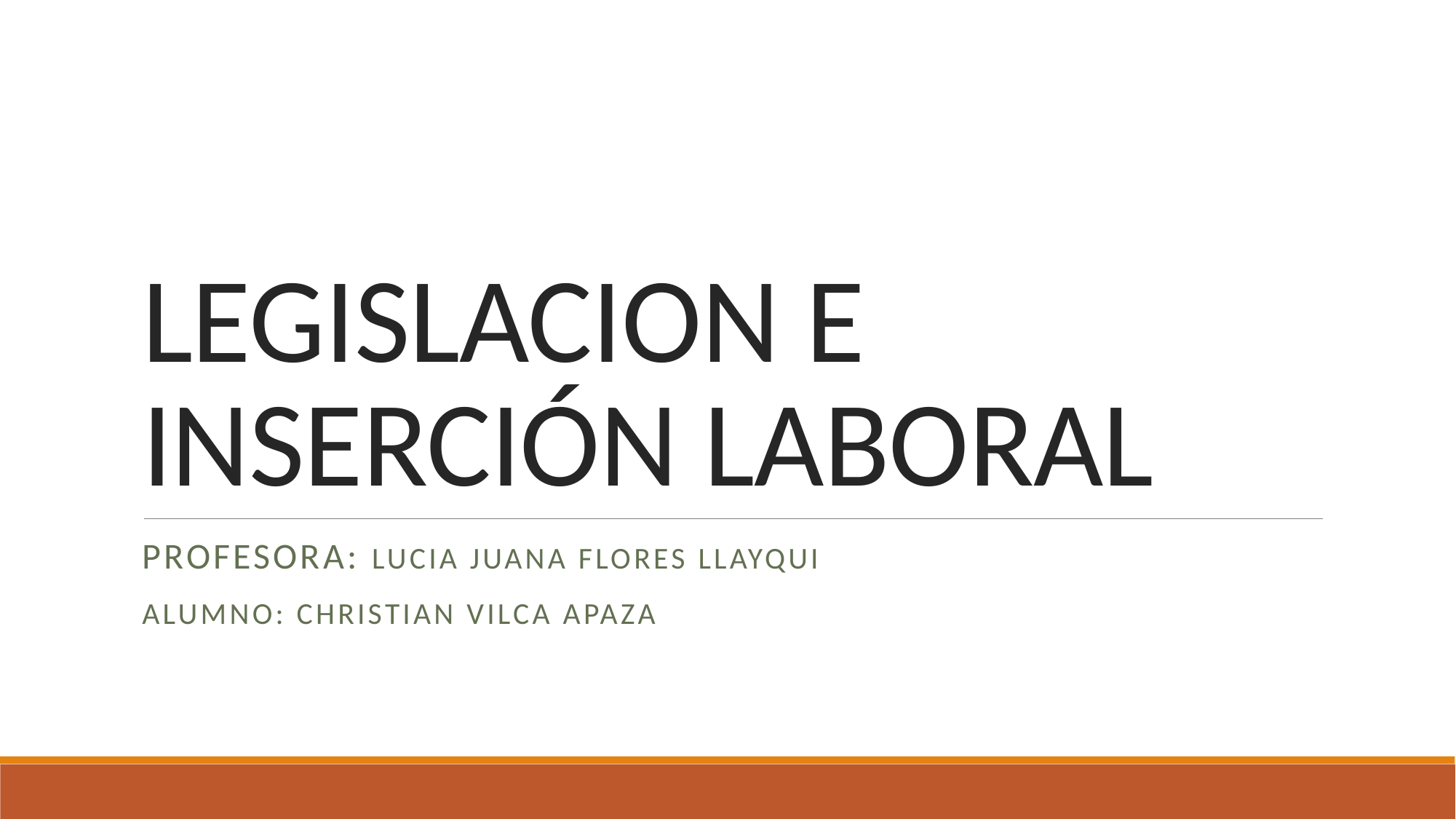

# LEGISLACION E INSERCIÓN LABORAL
Profesora: Lucia Juana Flores Llayqui
Alumno: Christian Vilca Apaza